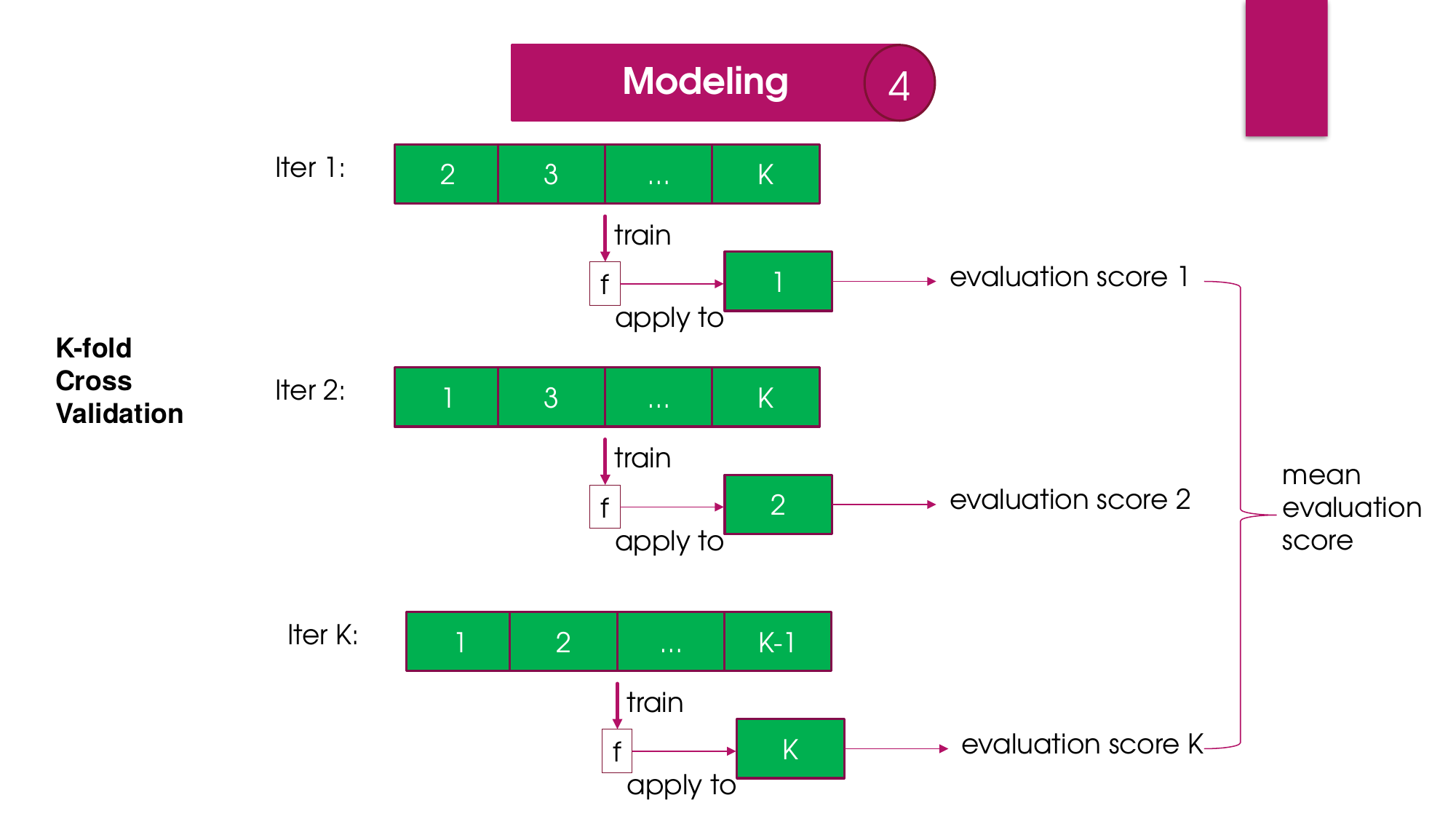

4

Modeling
Iter 1:
2
3
…
K
train
1
evaluation score 1
f

apply to
K-fold Cross Validation
Iter 2:
1
3
…
K
train
mean
evaluation
score
2
evaluation score 2
f
apply to
Iter K:
1
2
…
K-1
train
K
evaluation score K
f
apply to